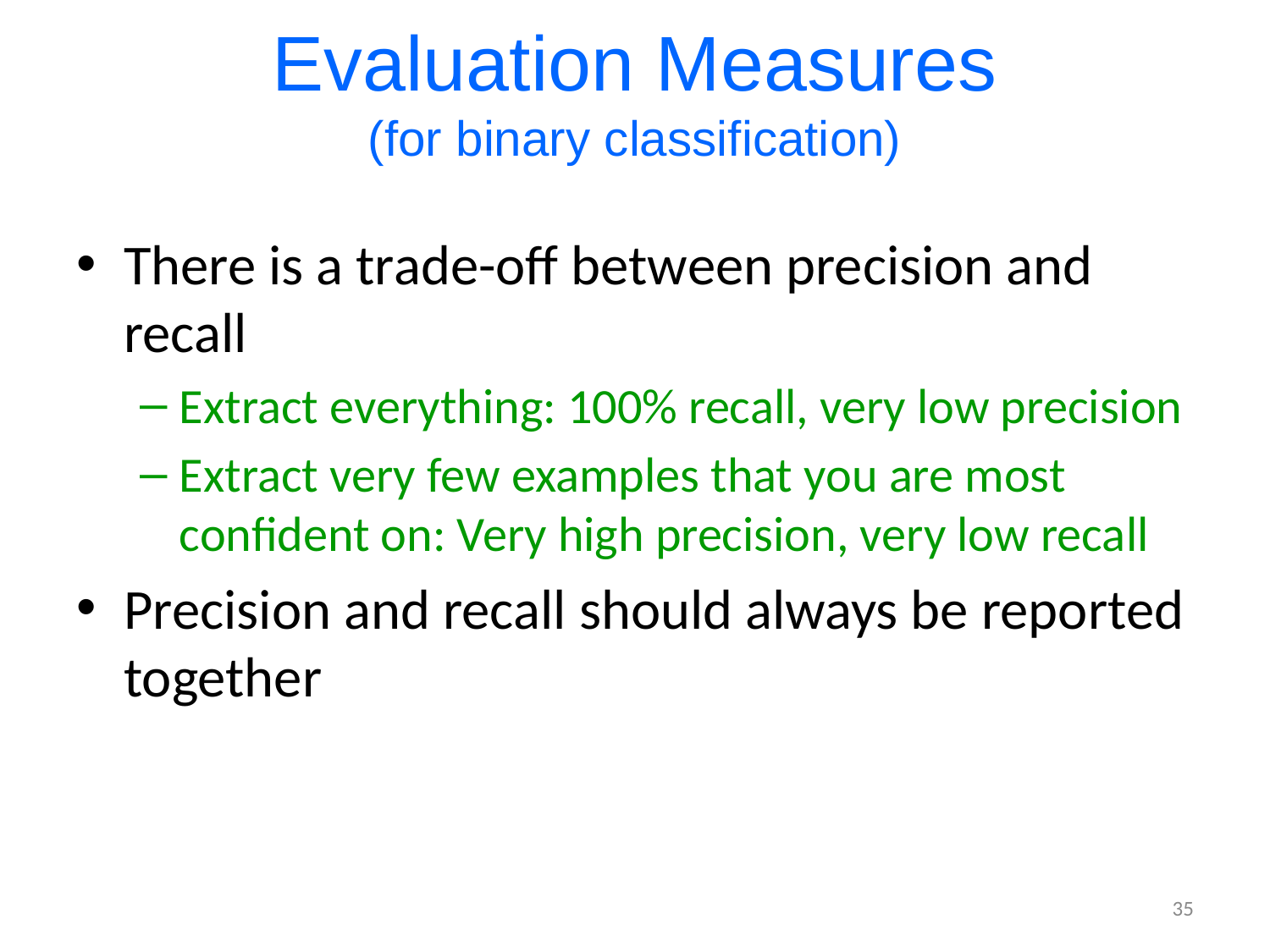

# Evaluation Measures (for binary classification)
There is a trade-off between precision and recall
Extract everything: 100% recall, very low precision
Extract very few examples that you are most confident on: Very high precision, very low recall
Precision and recall should always be reported together

35